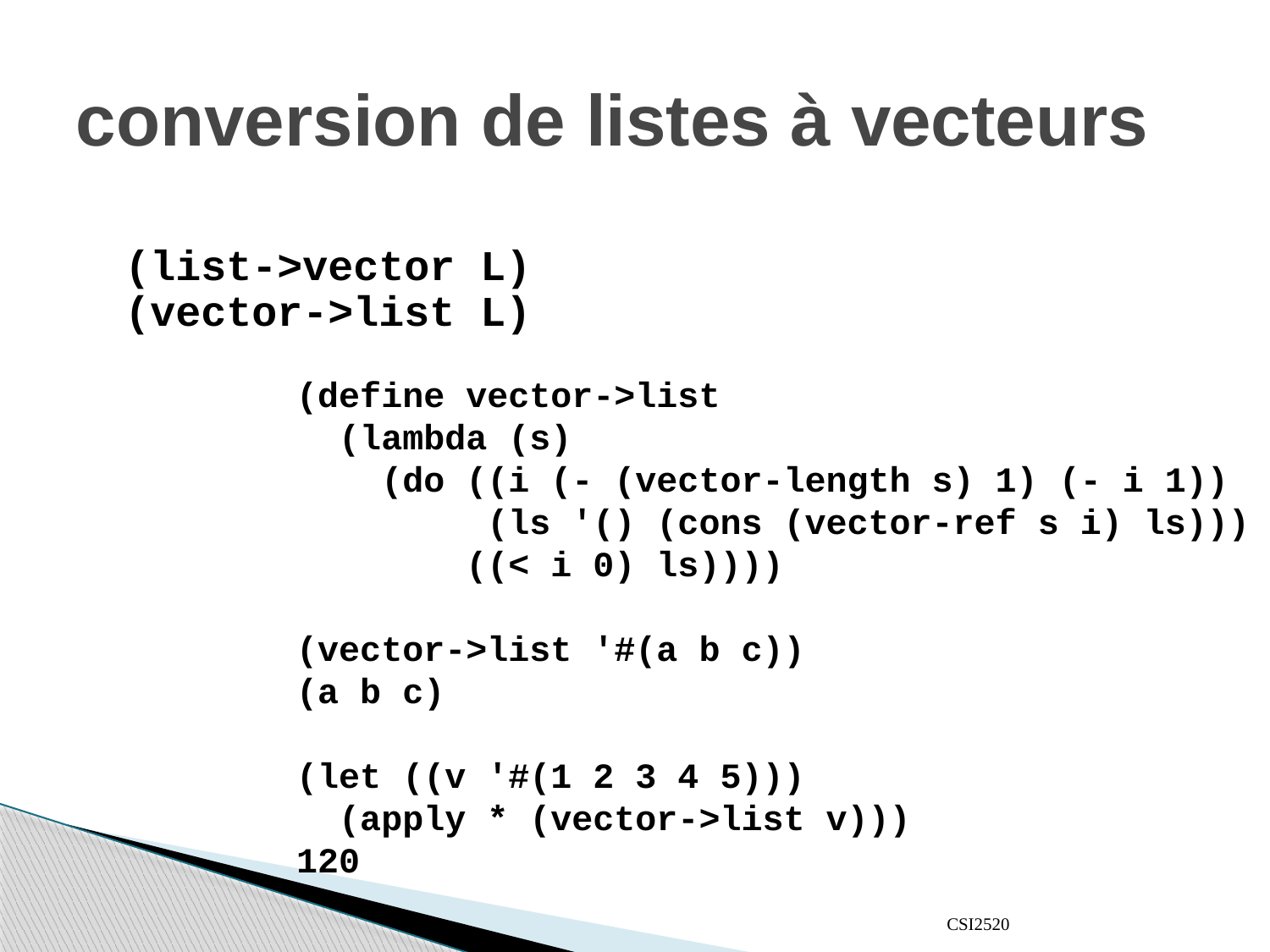

# conversion de listes à vecteurs

 (list->vector L)
 (vector->list L)

(define vector->list
  (lambda (s)
    (do ((i (- (vector-length s) 1) (- i 1))
         (ls '() (cons (vector-ref s i) ls)))
        ((< i 0) ls)))) 
(vector->list '#(a b c))
(a b c) 
(let ((v '#(1 2 3 4 5)))
  (apply * (vector->list v)))
120
CSI2520